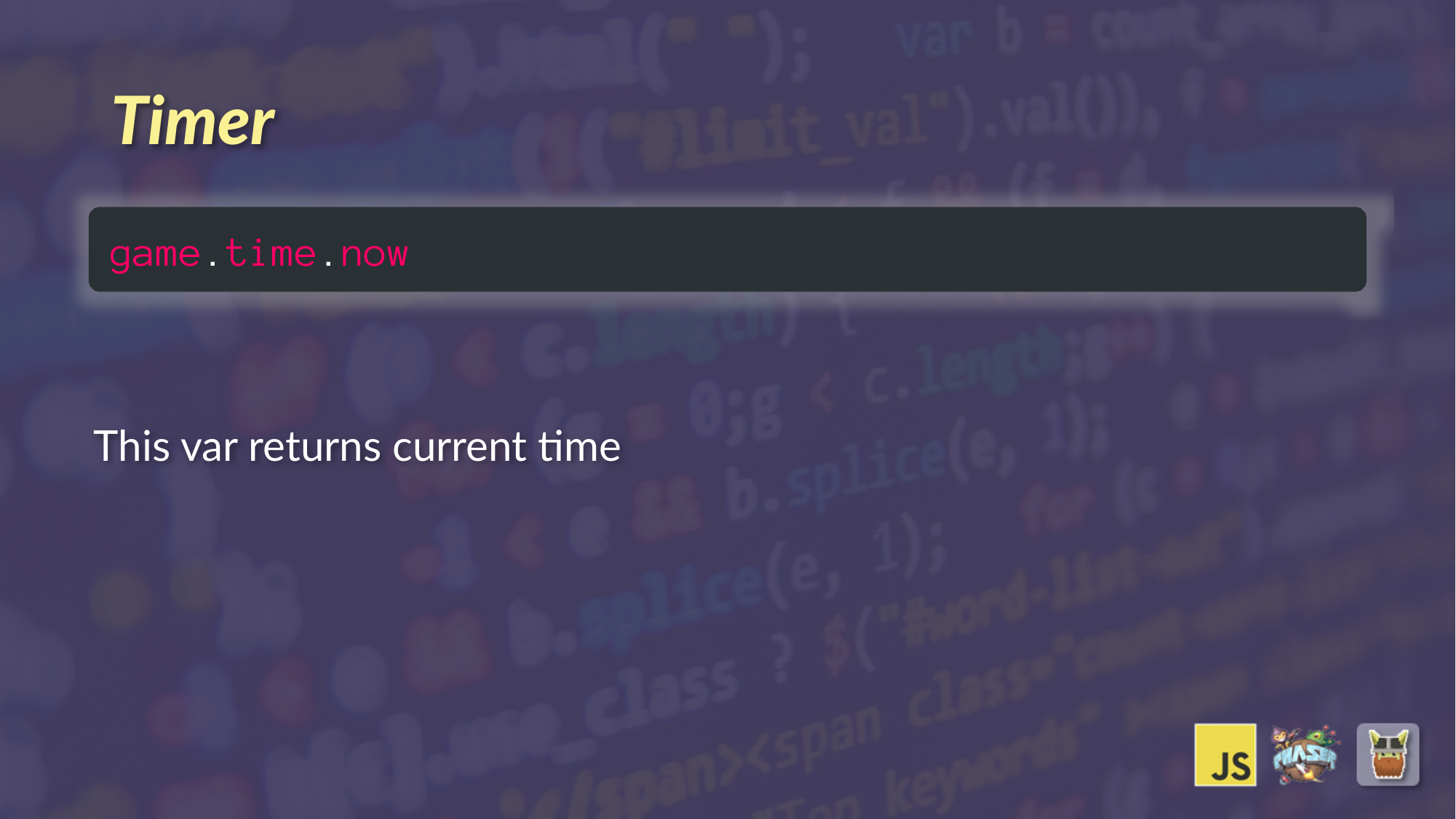

# Timer
game.time.now
This var returns current time